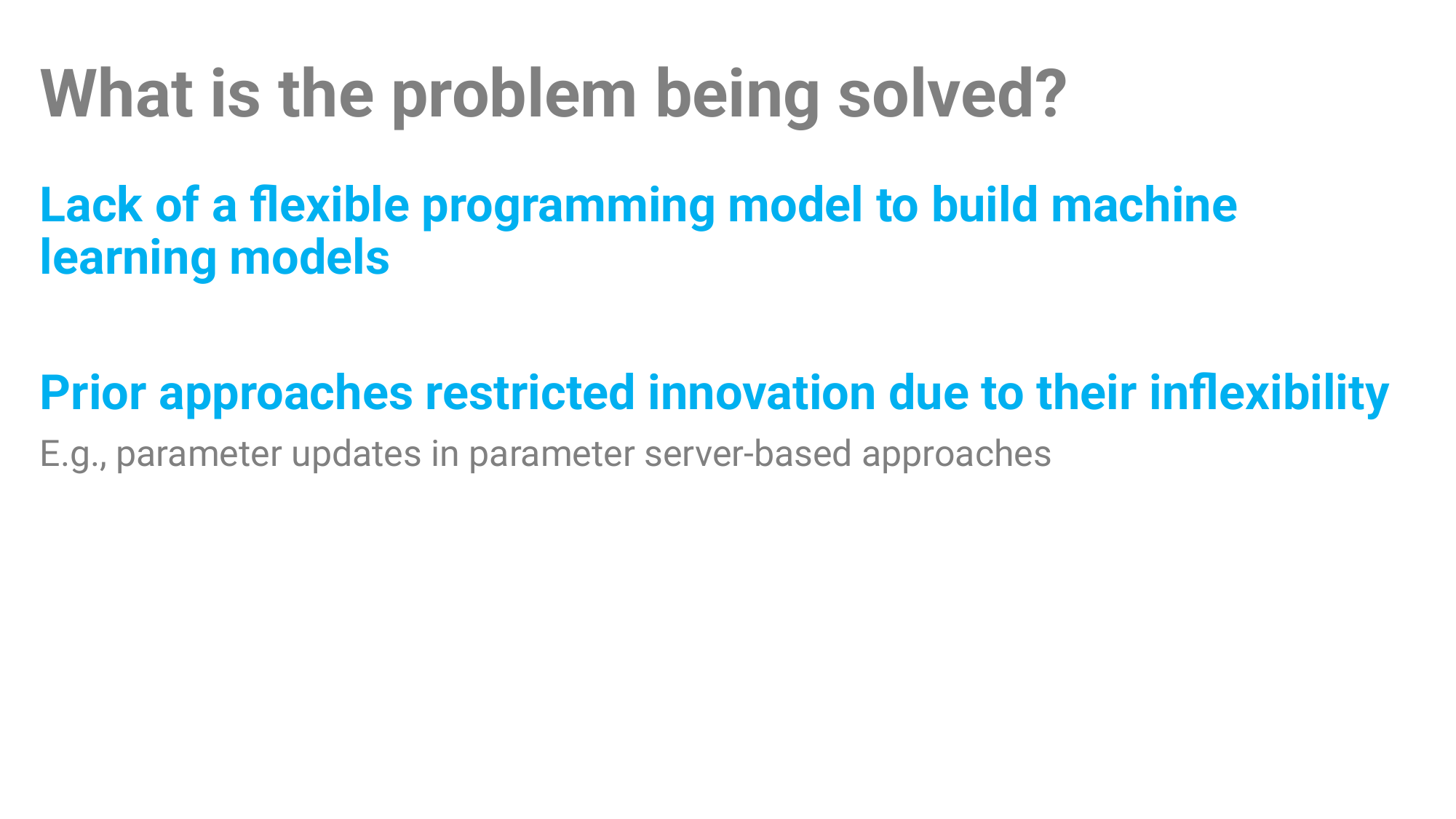

# What is the problem being solved?
Lack of a flexible programming model to build machine learning models

Prior approaches restricted innovation due to their inflexibility
E.g., parameter updates in parameter server-based approaches